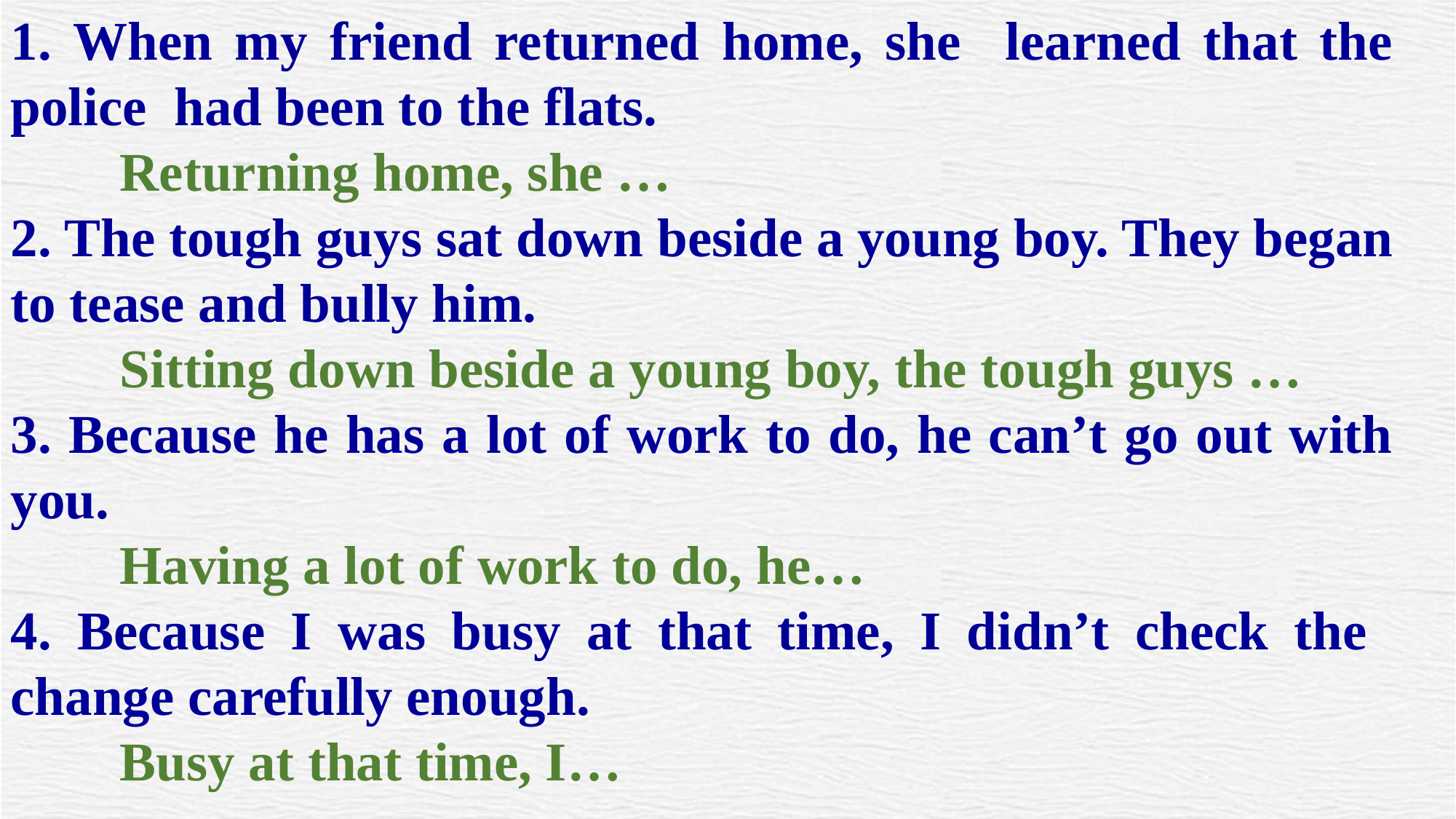

1. When my friend returned home, she  learned that the police  had been to the flats.
	Returning home, she …
2. The tough guys sat down beside a young boy. They began to tease and bully him.
	Sitting down beside a young boy, the tough guys …
3. Because he has a lot of work to do, he can’t go out with you.
	Having a lot of work to do, he…
4. Because I was busy at that time, I didn’t check the  change carefully enough.
	Busy at that time, I…